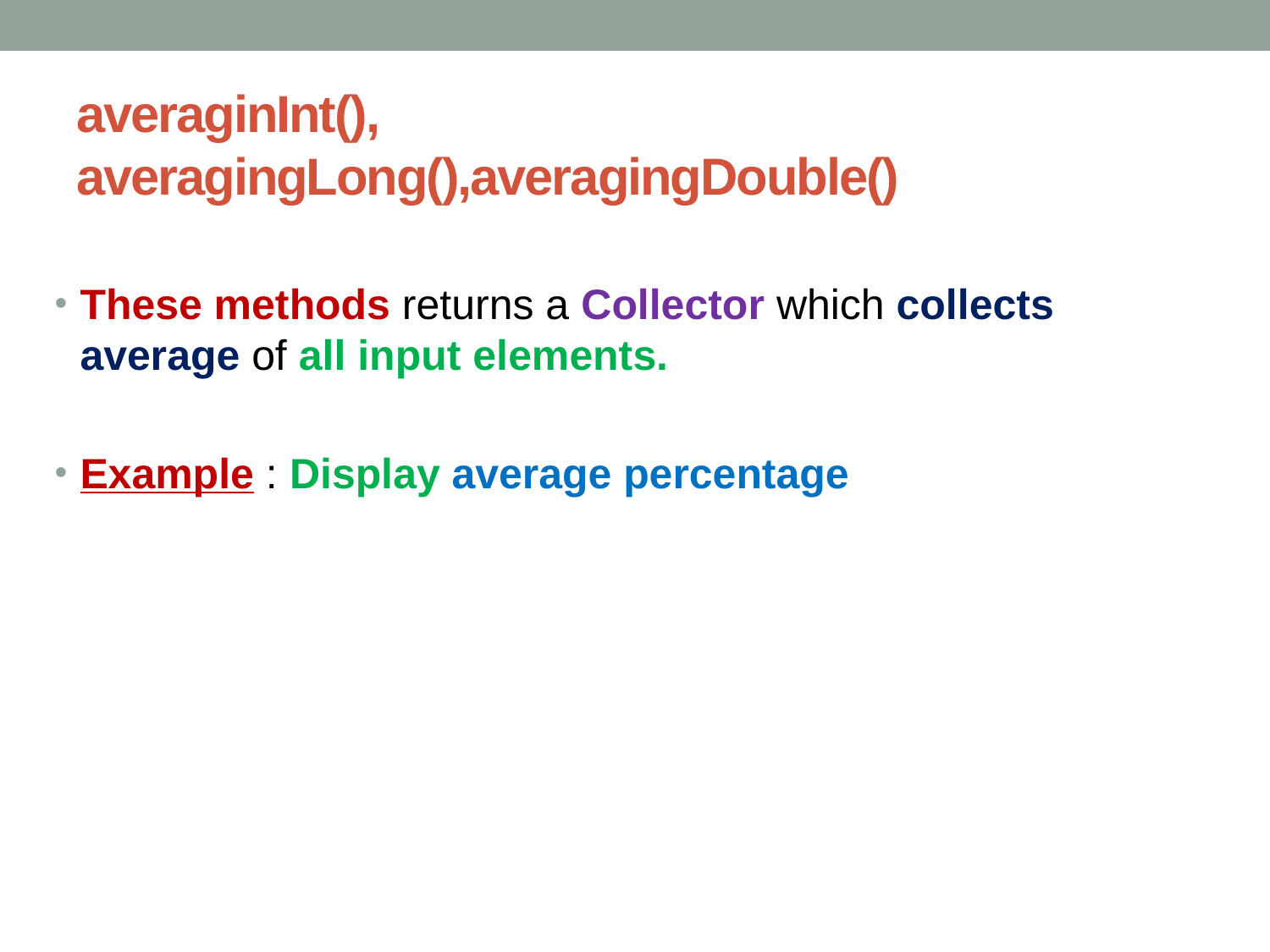

# averaginInt(), averagingLong(),averagingDouble()

These methods returns a Collector which collects average of all input elements.

Example : Display average percentage